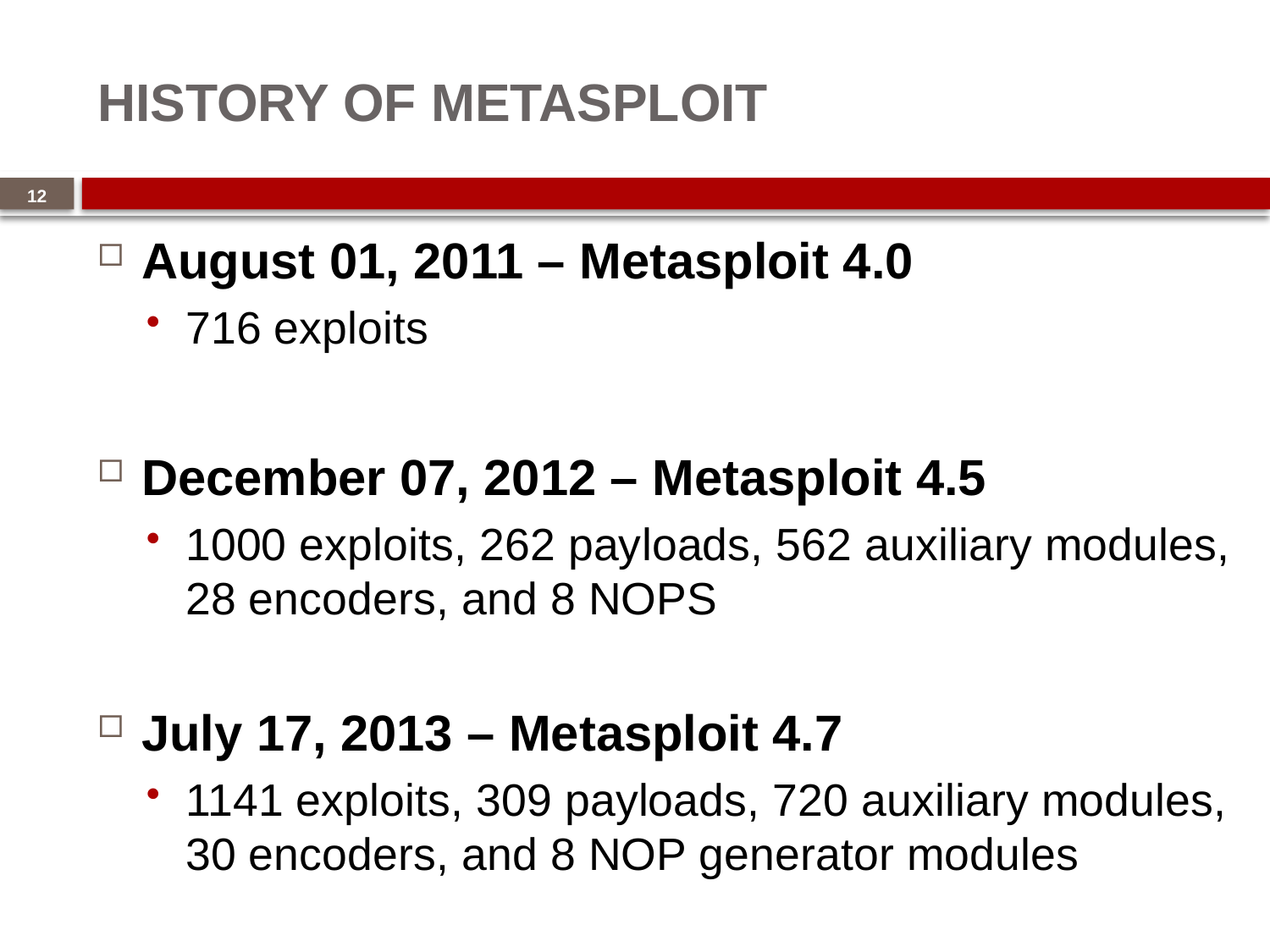

# History of Metasploit
12
August 01, 2011 – Metasploit 4.0
716 exploits

December 07, 2012 – Metasploit 4.5
1000 exploits, 262 payloads, 562 auxiliary modules, 28 encoders, and 8 NOPS

July 17, 2013 – Metasploit 4.7
1141 exploits, 309 payloads, 720 auxiliary modules, 30 encoders, and 8 NOP generator modules